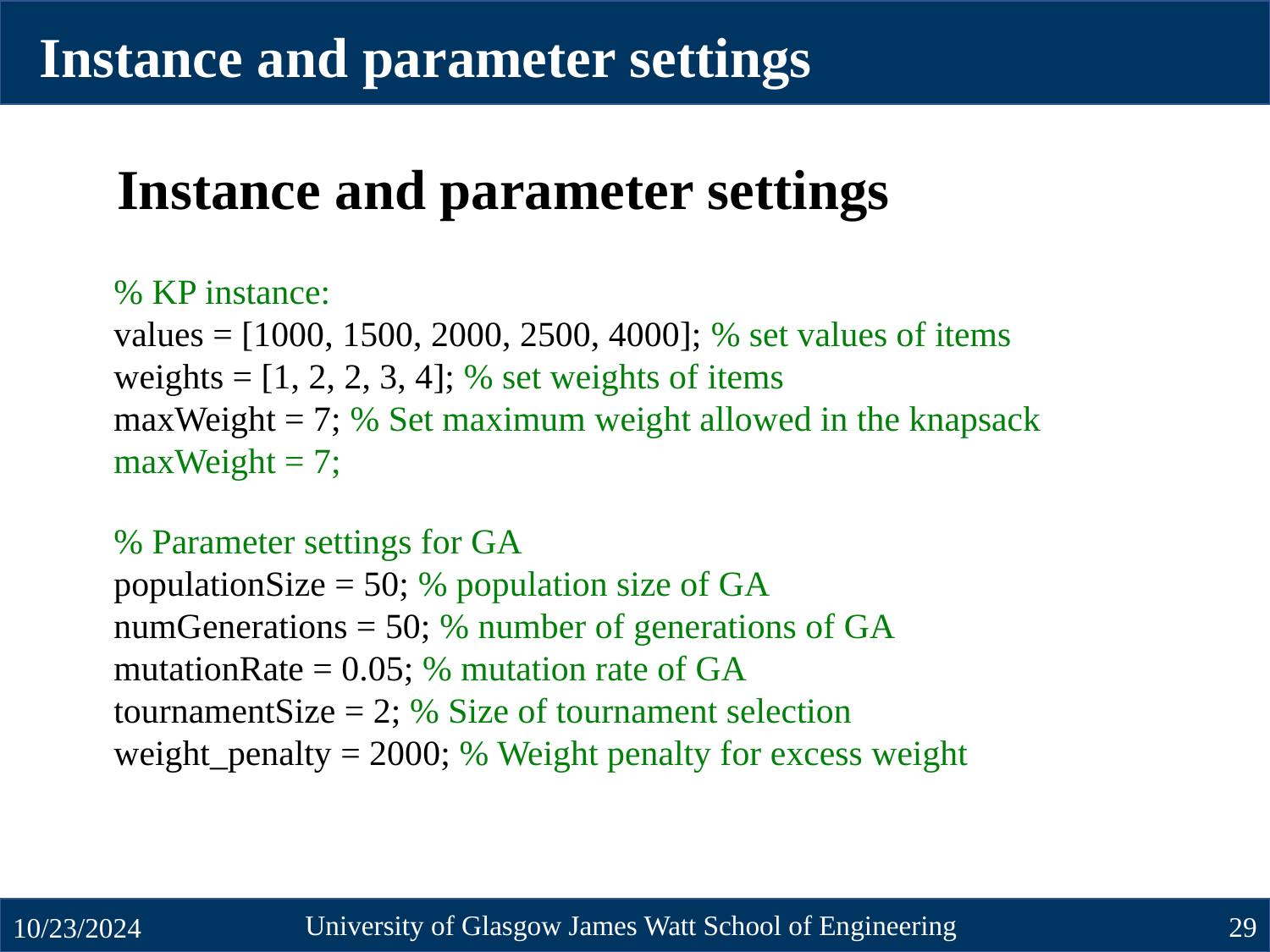

Instance and parameter settings
Instance and parameter settings
% KP instance:
values = [1000, 1500, 2000, 2500, 4000]; % set values of items
weights = [1, 2, 2, 3, 4]; % set weights of items
maxWeight = 7; % Set maximum weight allowed in the knapsack maxWeight = 7;

% Parameter settings for GA
populationSize = 50; % population size of GA
numGenerations = 50; % number of generations of GA
mutationRate = 0.05; % mutation rate of GA
tournamentSize = 2; % Size of tournament selection
weight_penalty = 2000; % Weight penalty for excess weight
University of Glasgow James Watt School of Engineering
29
10/23/2024